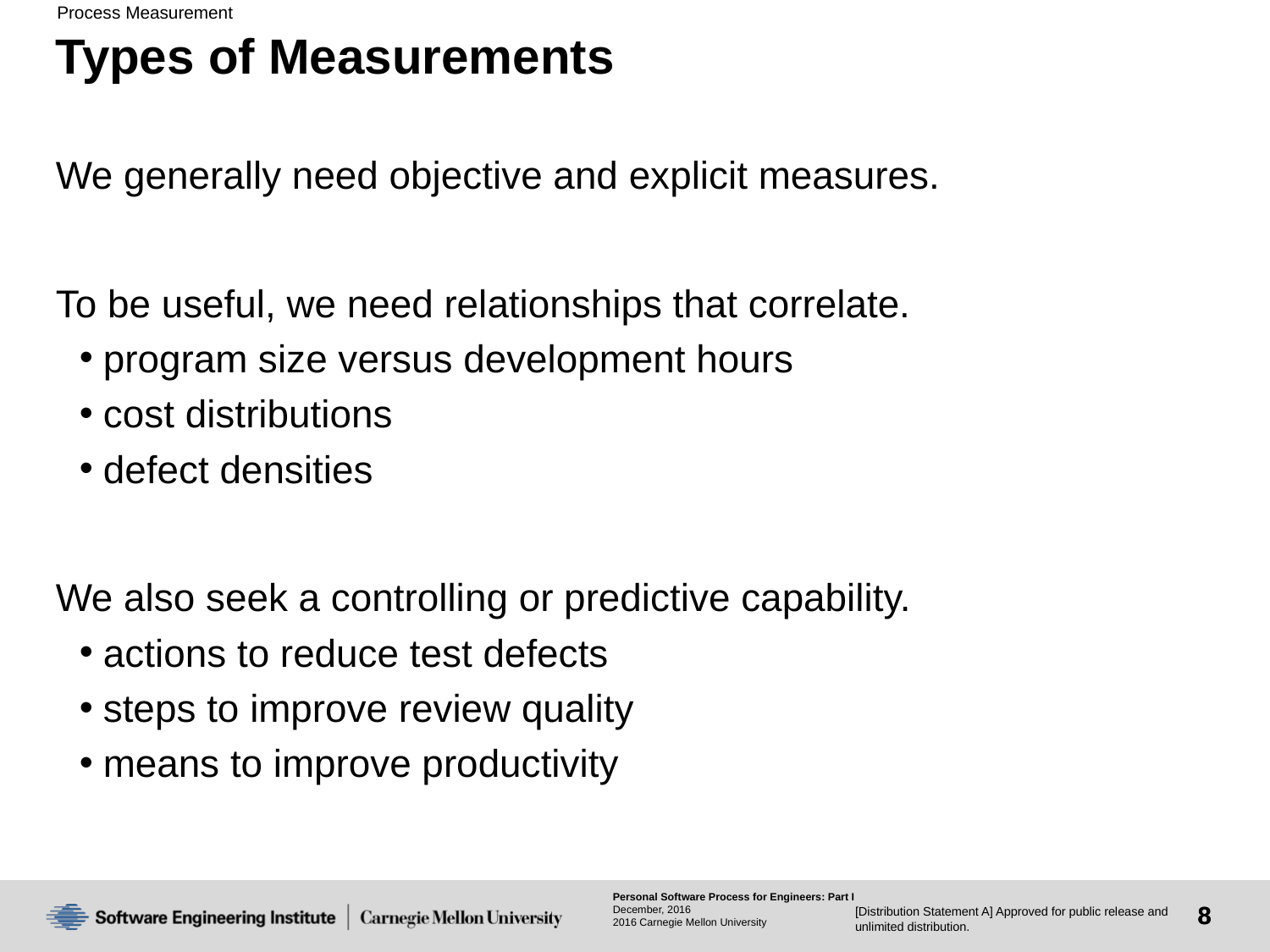

# Types of Measurements
We generally need objective and explicit measures.

To be useful, we need relationships that correlate.
program size versus development hours
cost distributions
defect densities

We also seek a controlling or predictive capability.
actions to reduce test defects
steps to improve review quality
means to improve productivity